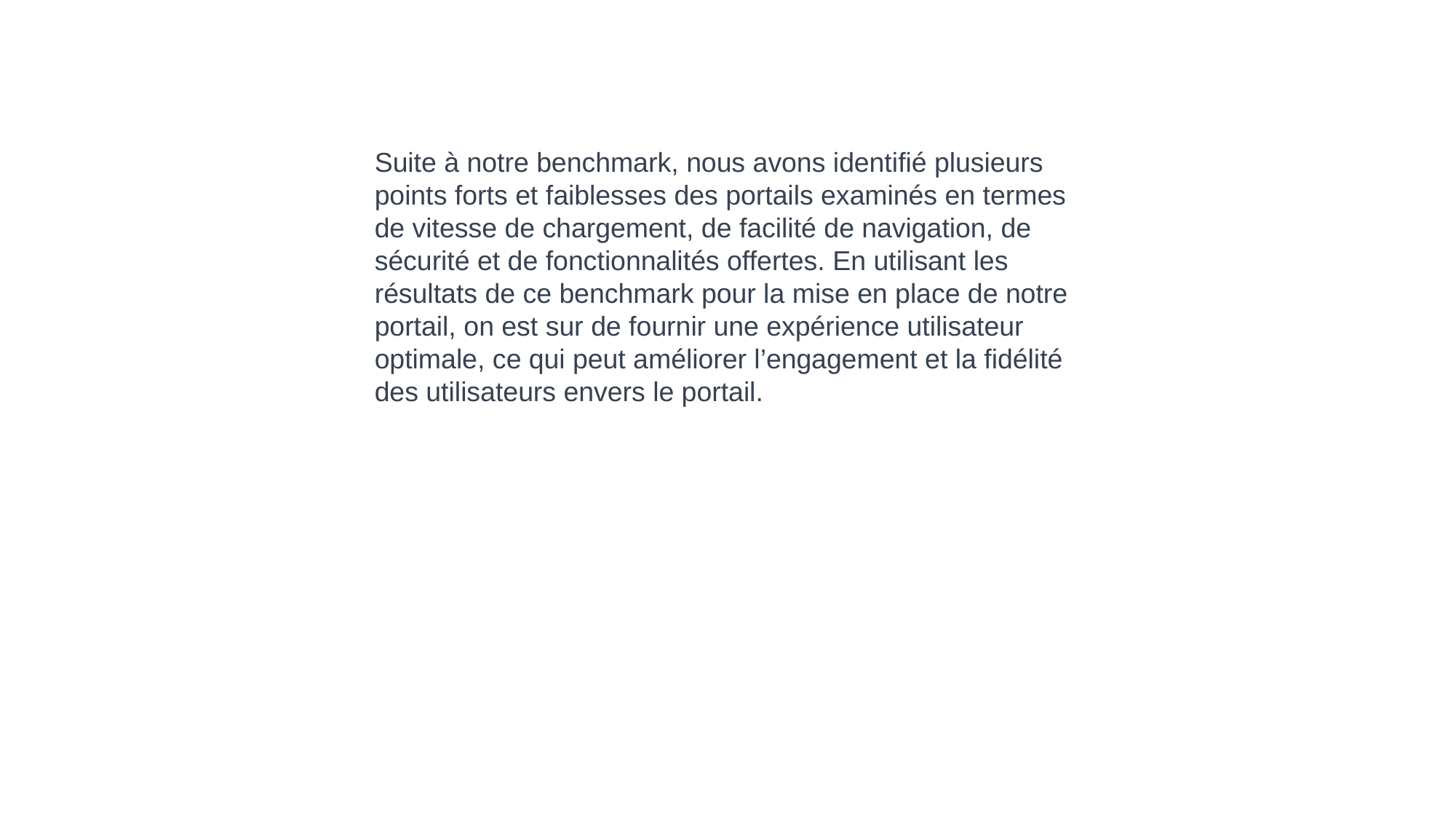

Suite à notre benchmark, nous avons identifié plusieurs points forts et faiblesses des portails examinés en termes de vitesse de chargement, de facilité de navigation, de sécurité et de fonctionnalités offertes. En utilisant les résultats de ce benchmark pour la mise en place de notre portail, on est sur de fournir une expérience utilisateur optimale, ce qui peut améliorer l’engagement et la fidélité des utilisateurs envers le portail.